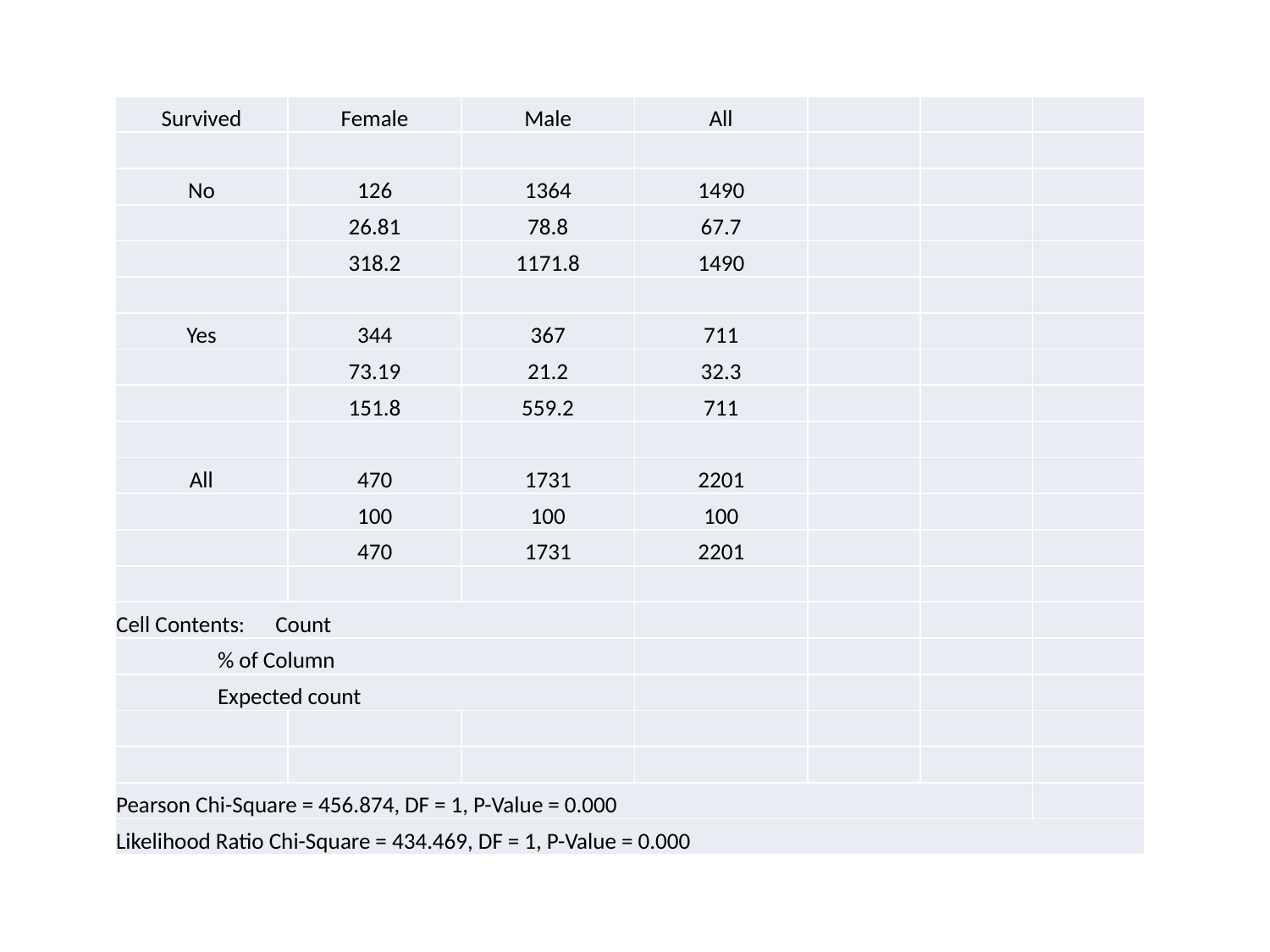

| Survived | Female | Male | All |  |  |  |
| --- | --- | --- | --- | --- | --- | --- |
|  |  |  |  |  |  |  |
| No | 126 | 1364 | 1490 |  |  |  |
|  | 26.81 | 78.8 | 67.7 |  |  |  |
|  | 318.2 | 1171.8 | 1490 |  |  |  |
|  |  |  |  |  |  |  |
| Yes | 344 | 367 | 711 |  |  |  |
|  | 73.19 | 21.2 | 32.3 |  |  |  |
|  | 151.8 | 559.2 | 711 |  |  |  |
|  |  |  |  |  |  |  |
| All | 470 | 1731 | 2201 |  |  |  |
|  | 100 | 100 | 100 |  |  |  |
|  | 470 | 1731 | 2201 |  |  |  |
|  |  |  |  |  |  |  |
| Cell Contents: Count |  |  |  |  |  |  |
| % of Column |  |  |  |  |  |  |
| Expected count |  |  |  |  |  |  |
|  |  |  |  |  |  |  |
|  |  |  |  |  |  |  |
| Pearson Chi-Square = 456.874, DF = 1, P-Value = 0.000 |  |  |  |  |  |  |
| Likelihood Ratio Chi-Square = 434.469, DF = 1, P-Value = 0.000 |  |  |  |  |  |  |